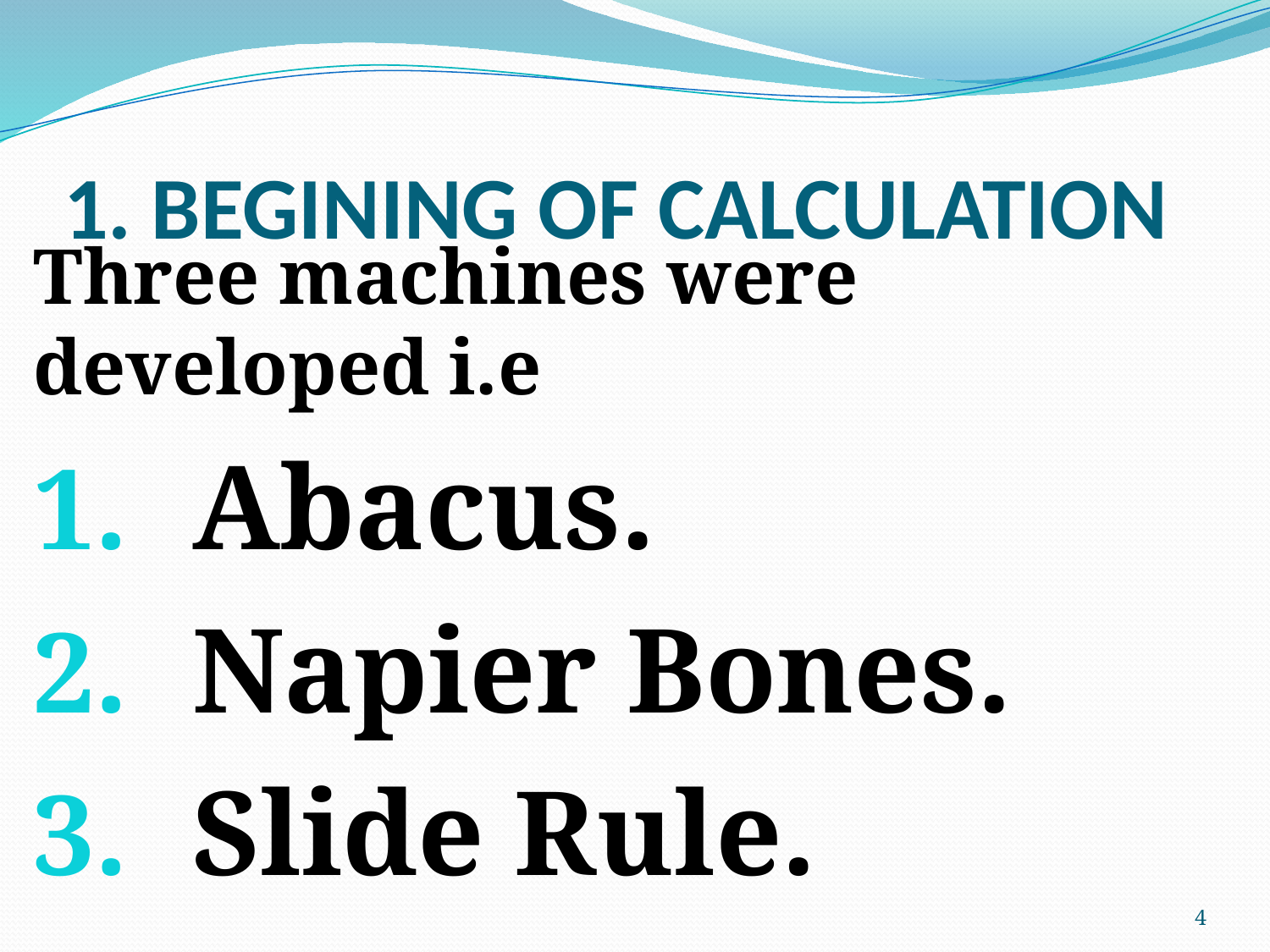

# 1. BEGINING OF CALCULATION
Three machines were developed i.e
Abacus.
Napier Bones.
Slide Rule.

4